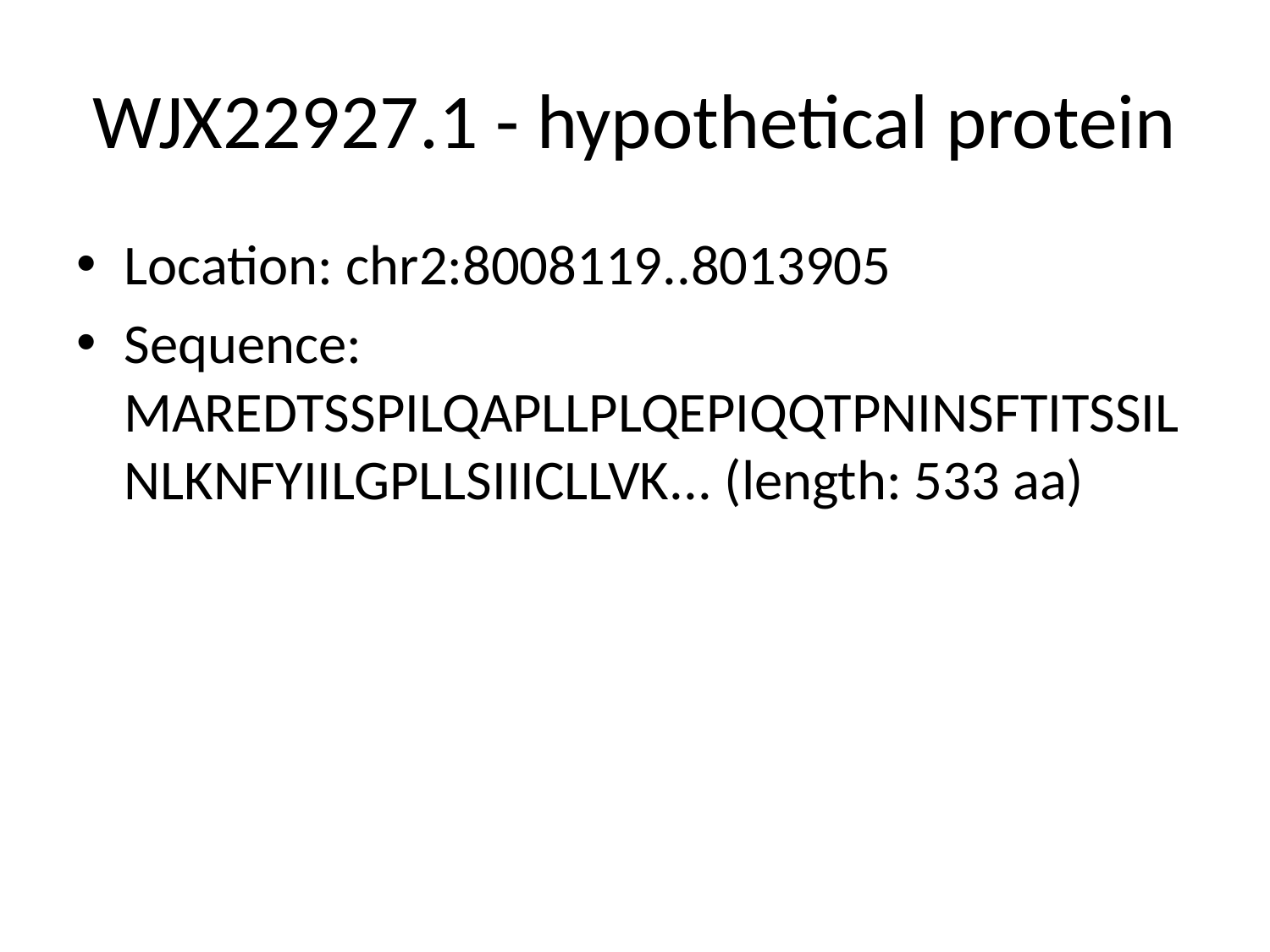

# WJX22927.1 - hypothetical protein
Location: chr2:8008119..8013905
Sequence: MAREDTSSPILQAPLLPLQEPIQQTPNINSFTITSSILNLKNFYIILGPLLSIIICLLVK... (length: 533 aa)